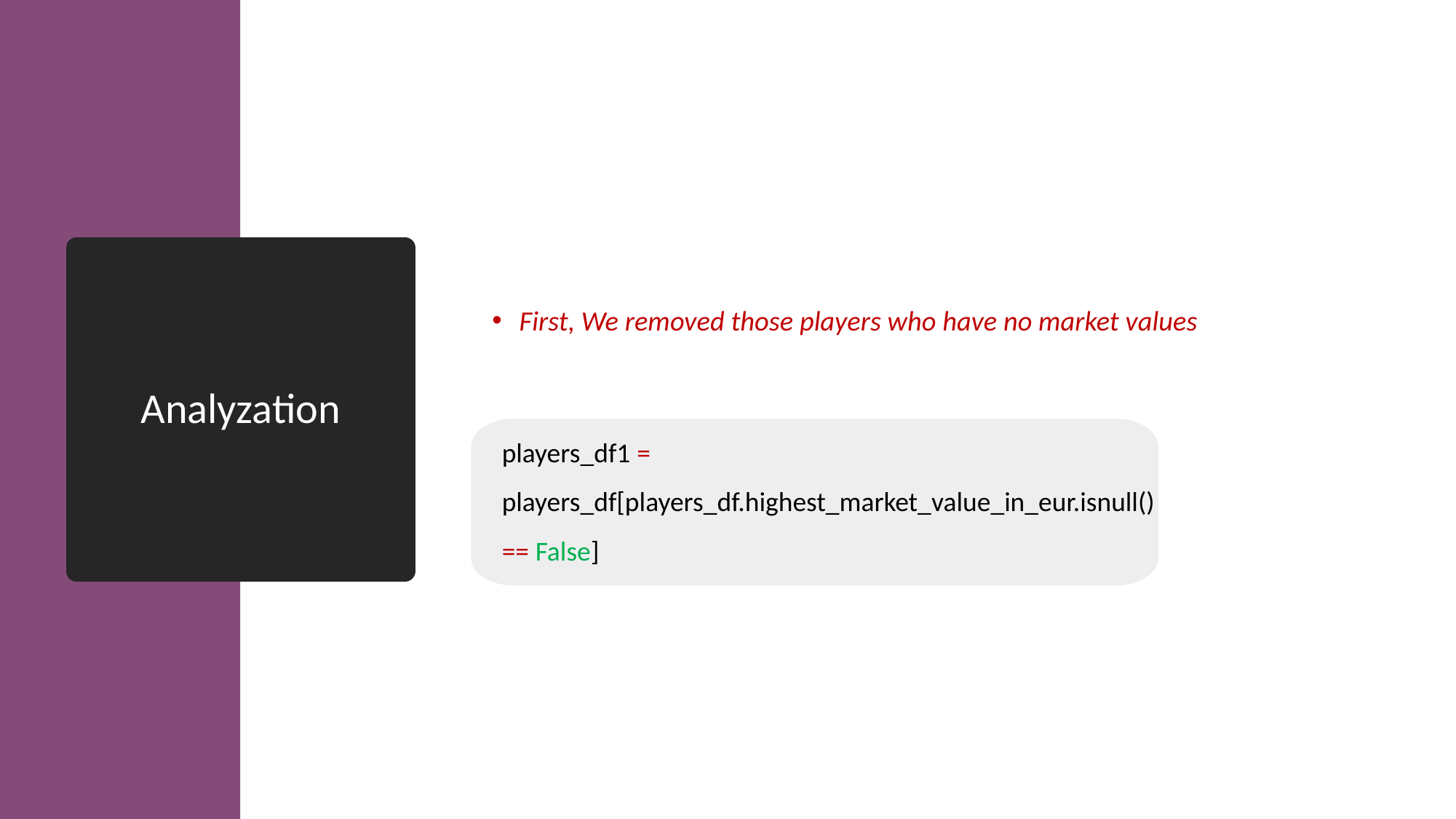

# Analyzation
First, We removed those players who have no market values

     players_df1 =
     players_df[players_df.highest_market_value_in_eur.isnull()
     == False]
18